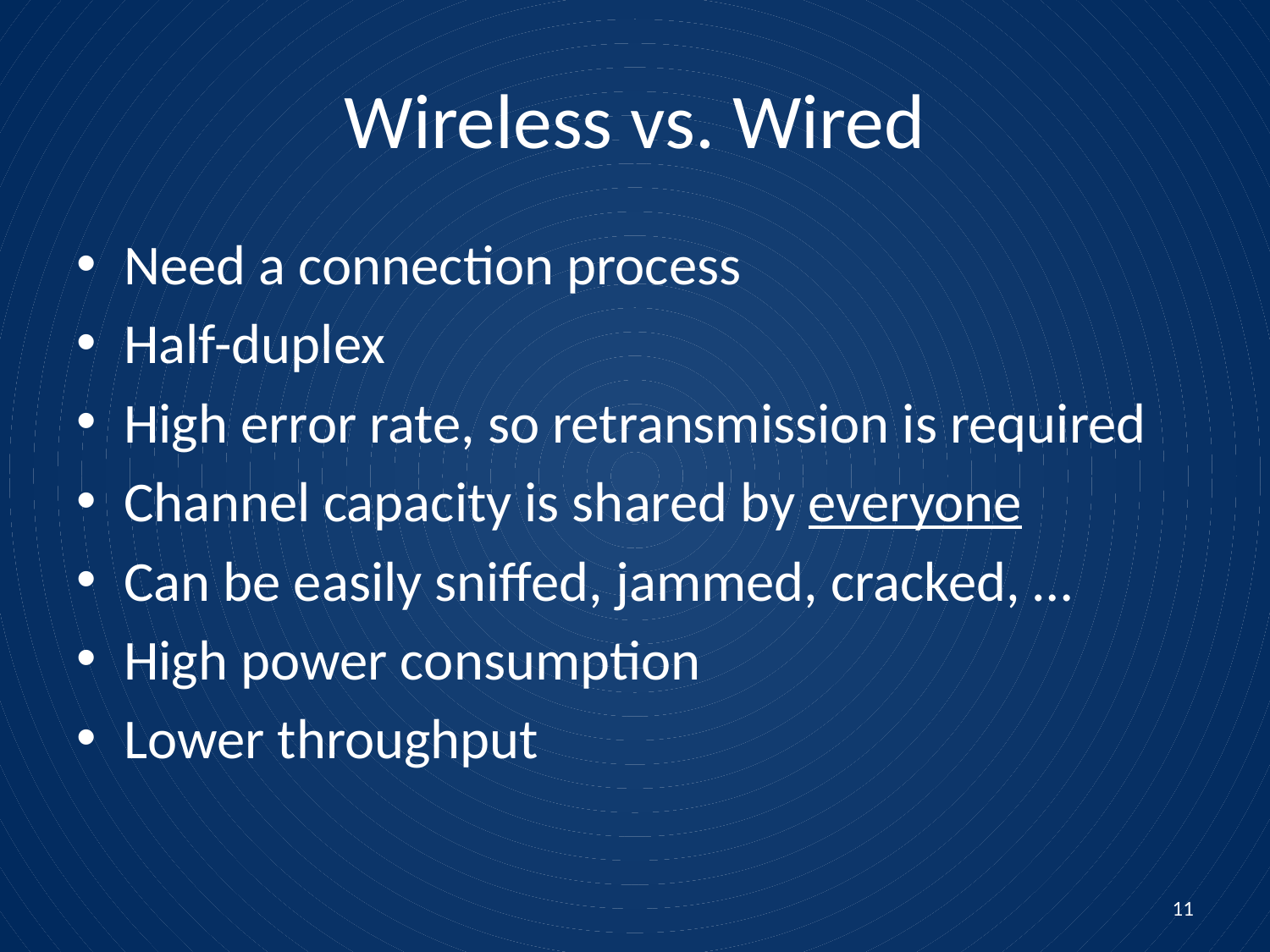

# Wireless vs. Wired
Need a connection process
Half-duplex
High error rate, so retransmission is required
Channel capacity is shared by everyone
Can be easily sniffed, jammed, cracked, …
High power consumption
Lower throughput

11